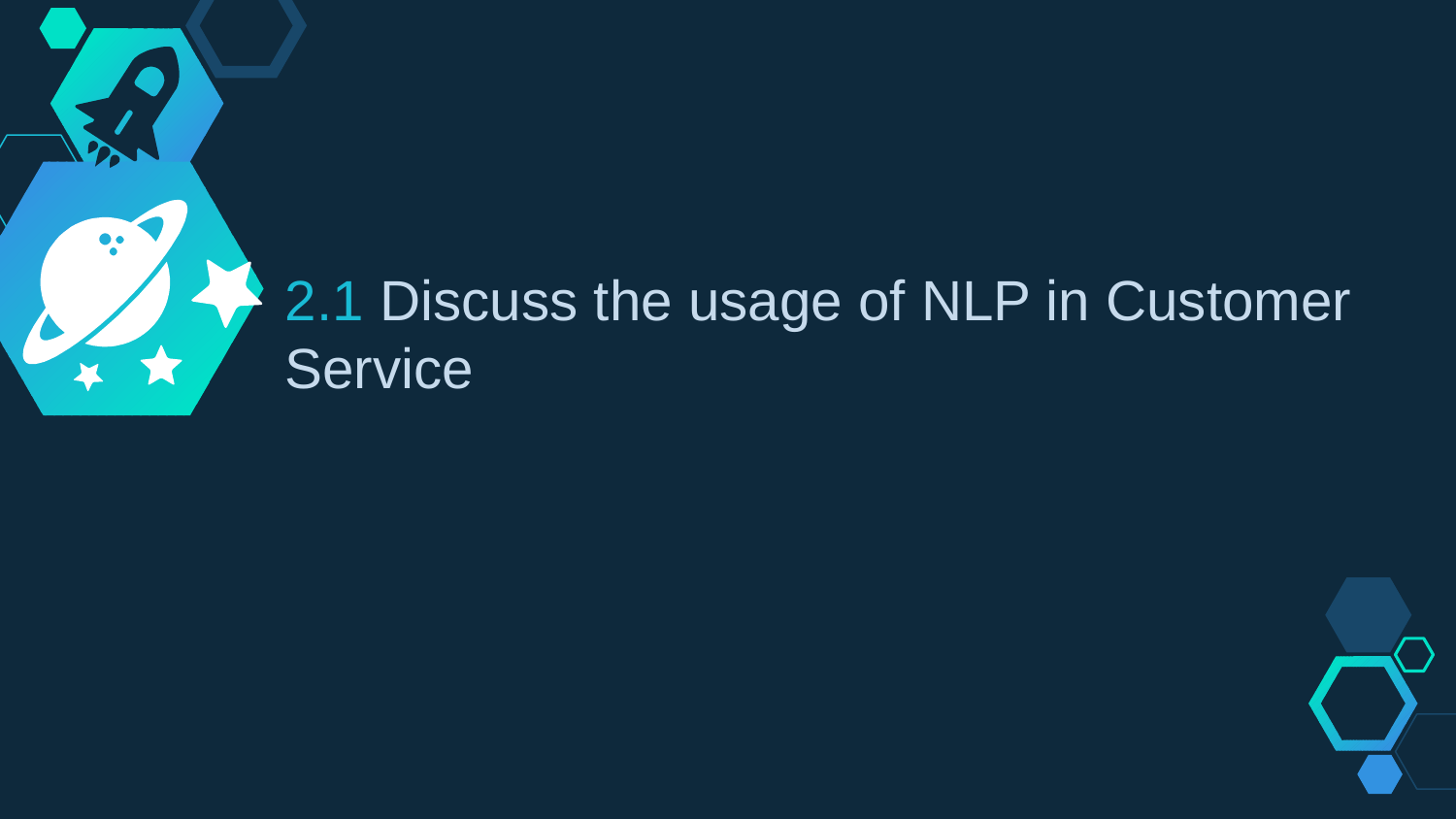

2.1 Discuss the usage of NLP in Customer Service